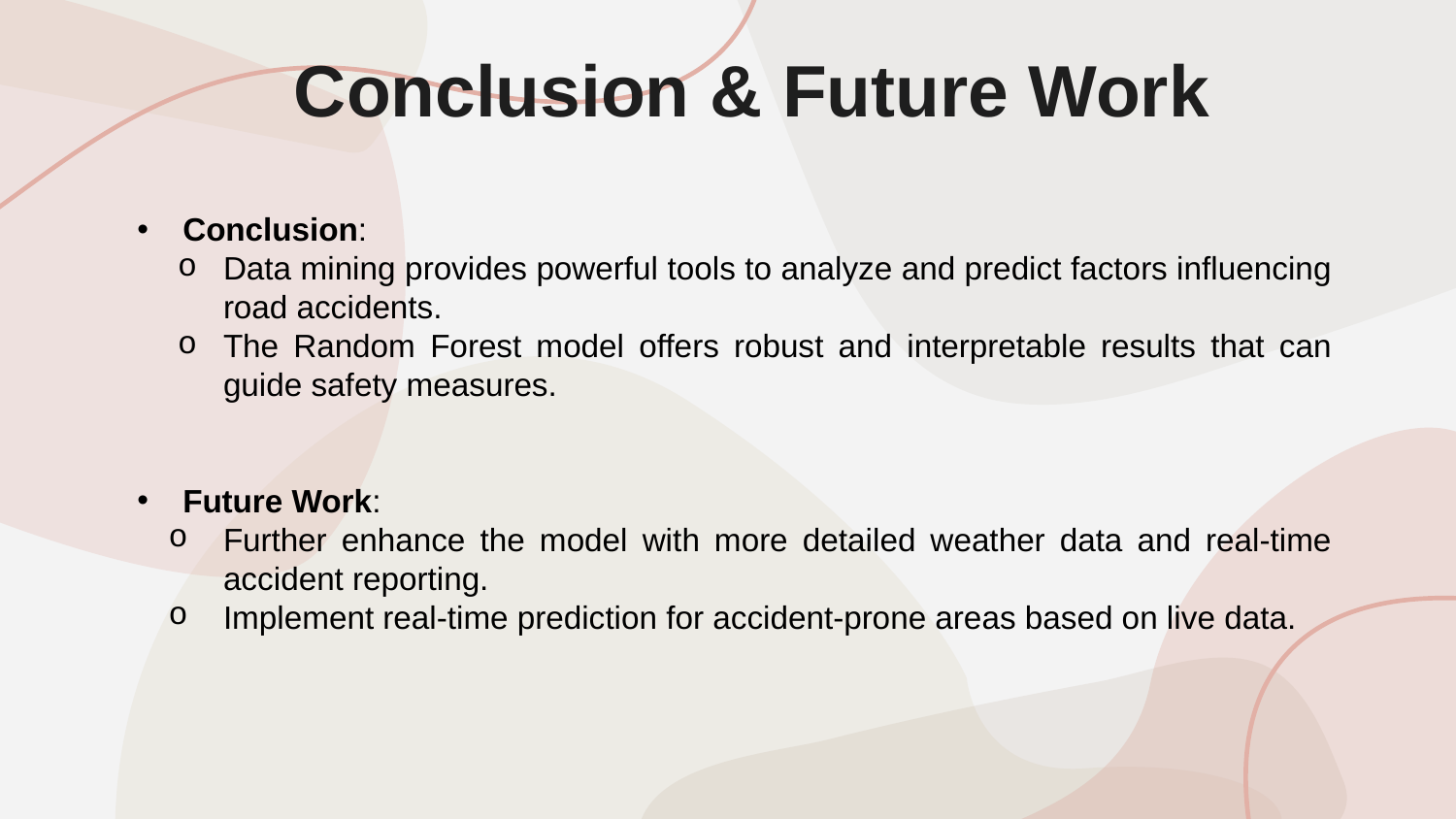

# Conclusion & Future Work
Conclusion:
Data mining provides powerful tools to analyze and predict factors influencing road accidents.
The Random Forest model offers robust and interpretable results that can guide safety measures.

Future Work:
Further enhance the model with more detailed weather data and real-time accident reporting.
Implement real-time prediction for accident-prone areas based on live data.